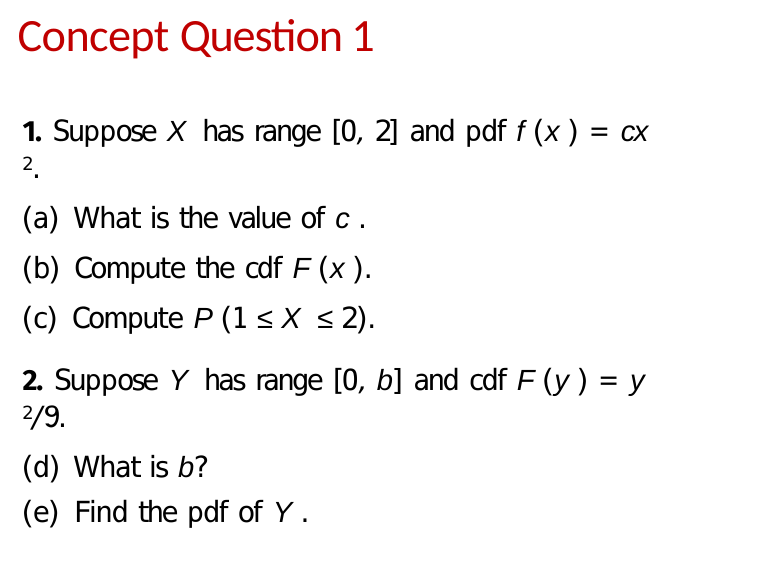

# Concept Question 1
1. Suppose X  has range [0, 2] and pdf f (x ) = cx 2.
What is the value of c .
Compute the cdf F (x ).
Compute P (1 ≤ X  ≤ 2).
2. Suppose Y  has range [0, b] and cdf F (y ) = y 2/9.
What is b?
Find the pdf of Y .